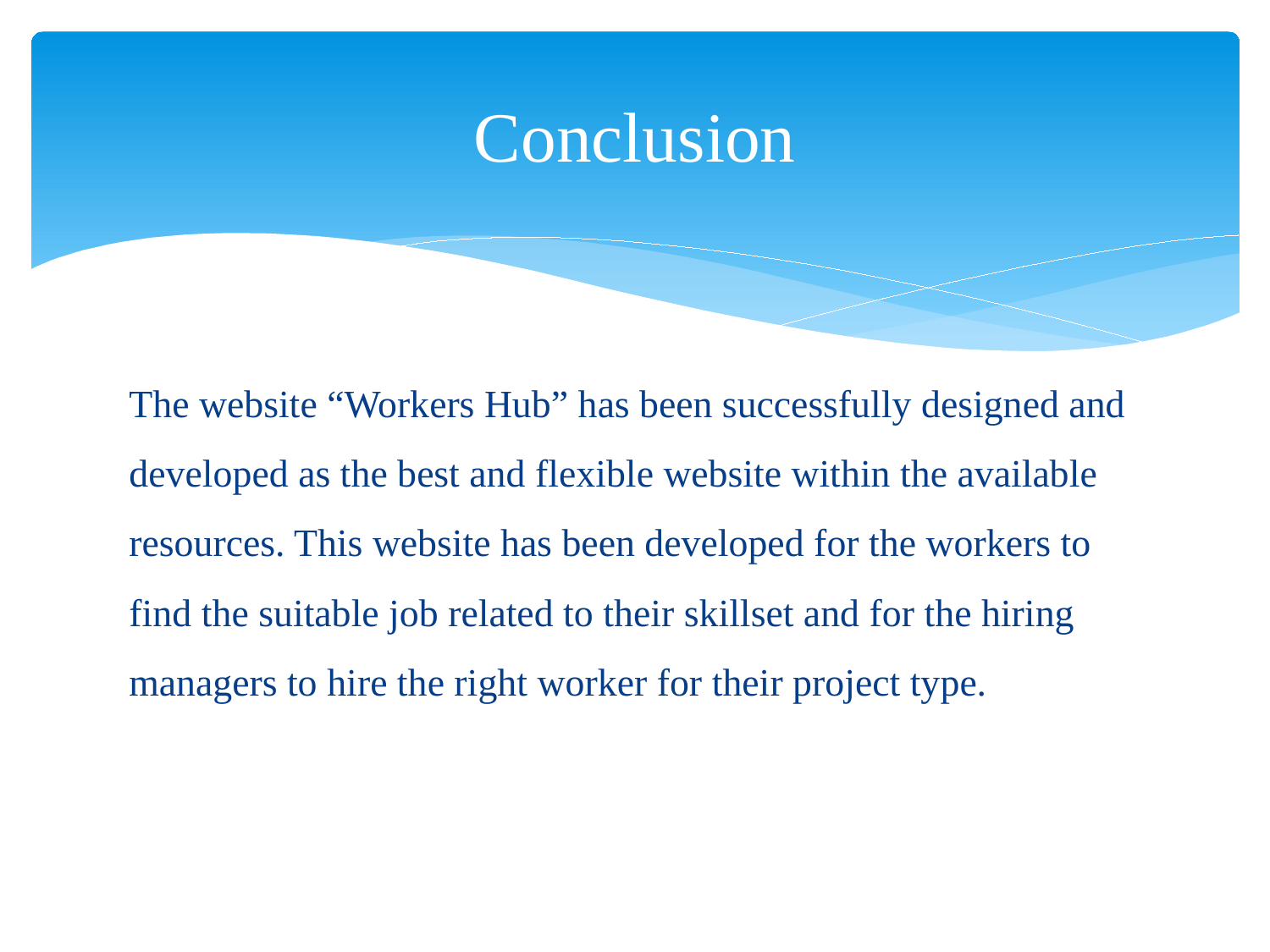

# Conclusion
The website “Workers Hub” has been successfully designed and developed as the best and flexible website within the available resources. This website has been developed for the workers to find the suitable job related to their skillset and for the hiring managers to hire the right worker for their project type.